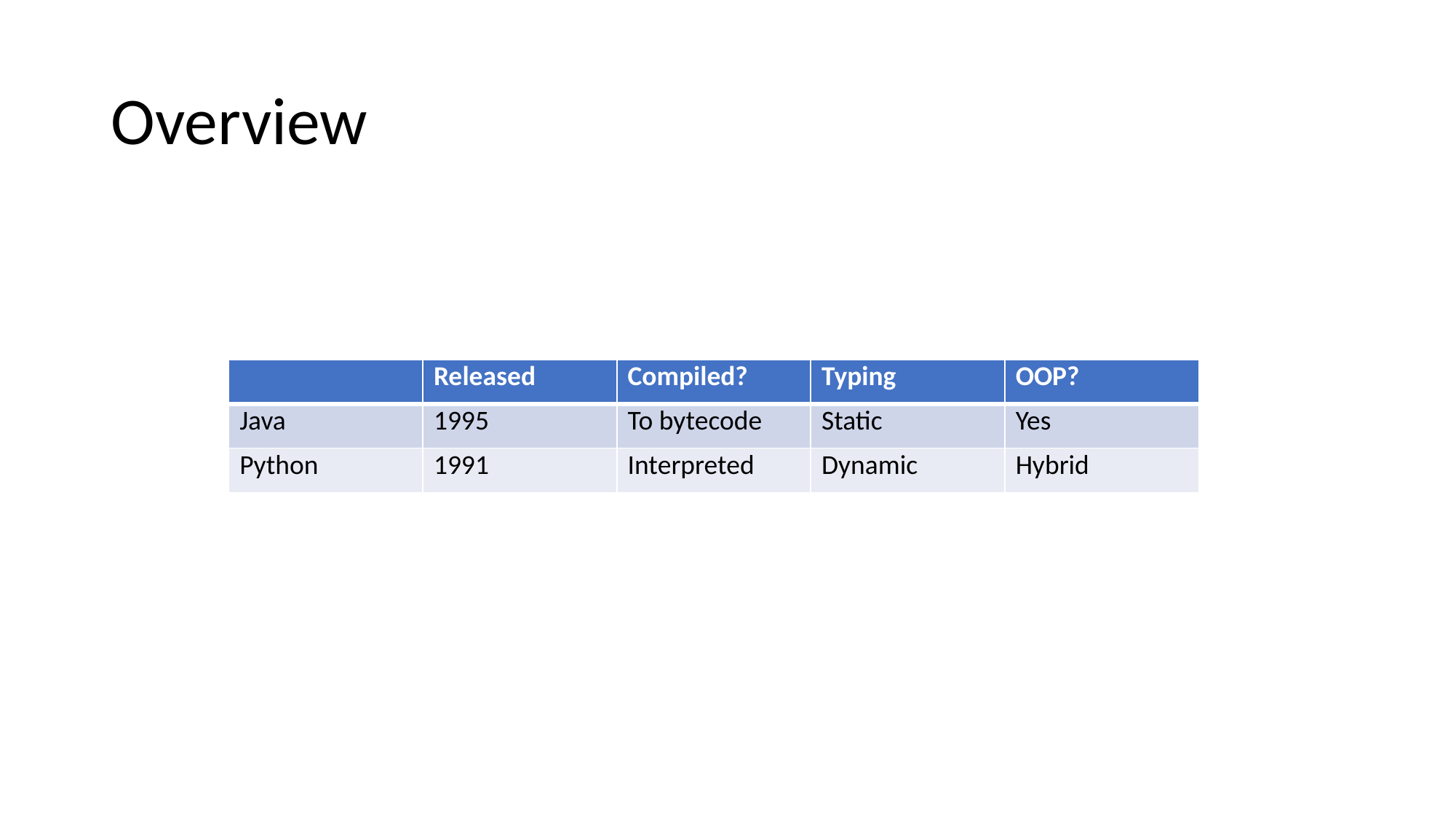

# Overview
|  | Released | Compiled? | Typing | OOP? |
| --- | --- | --- | --- | --- |
| Java | 1995 | To bytecode | Static | Yes |
| Python | 1991 | Interpreted | Dynamic | Hybrid |